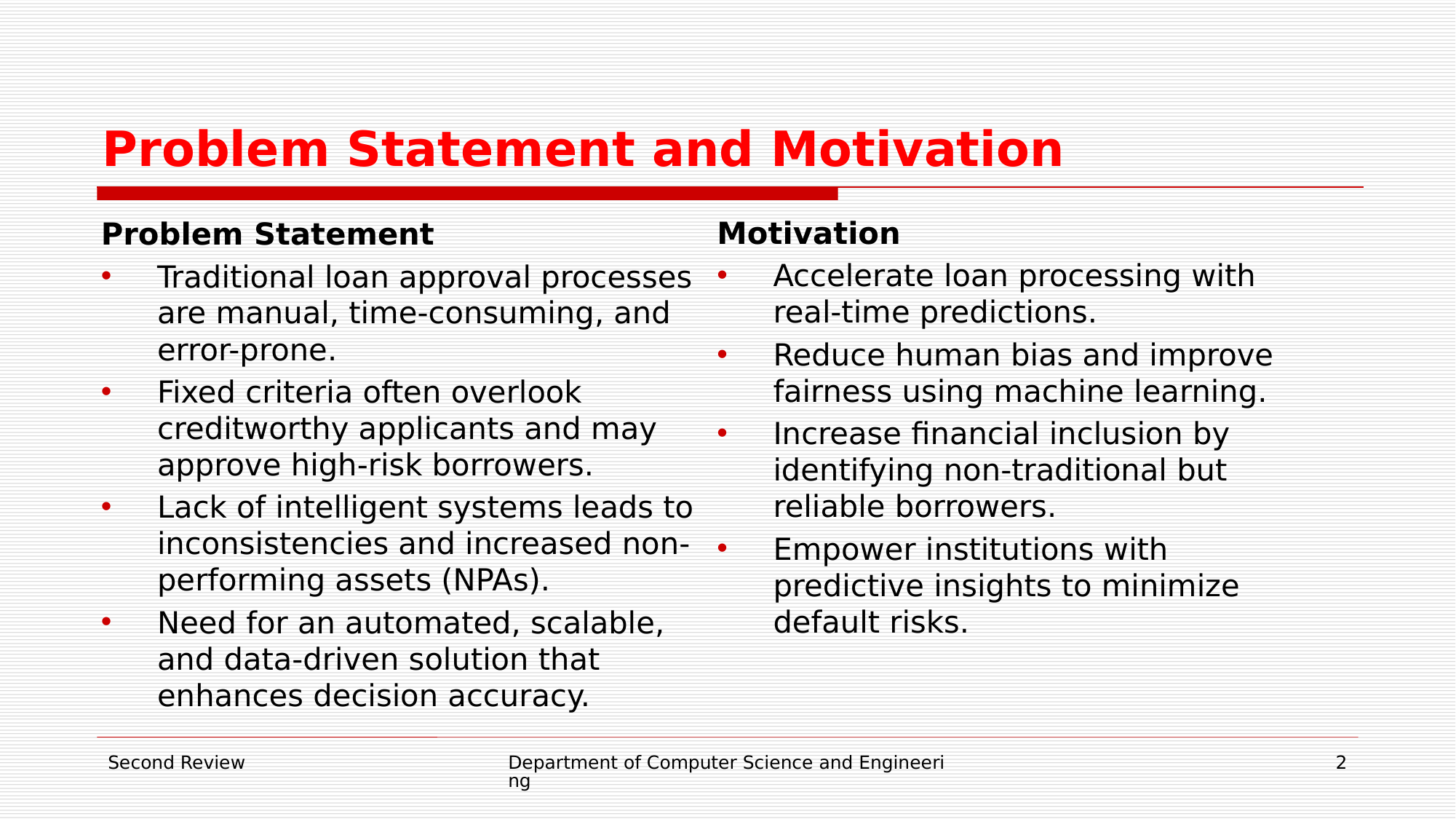

# Problem Statement and Motivation
Motivation
Accelerate loan processing with real-time predictions.
Reduce human bias and improve fairness using machine learning.
Increase financial inclusion by identifying non-traditional but reliable borrowers.
Empower institutions with predictive insights to minimize default risks.
Problem Statement
Traditional loan approval processes are manual, time-consuming, and error-prone.
Fixed criteria often overlook creditworthy applicants and may approve high-risk borrowers.
Lack of intelligent systems leads to inconsistencies and increased non-performing assets (NPAs).
Need for an automated, scalable, and data-driven solution that enhances decision accuracy.
Second Review
Department of Computer Science and Engineering
2